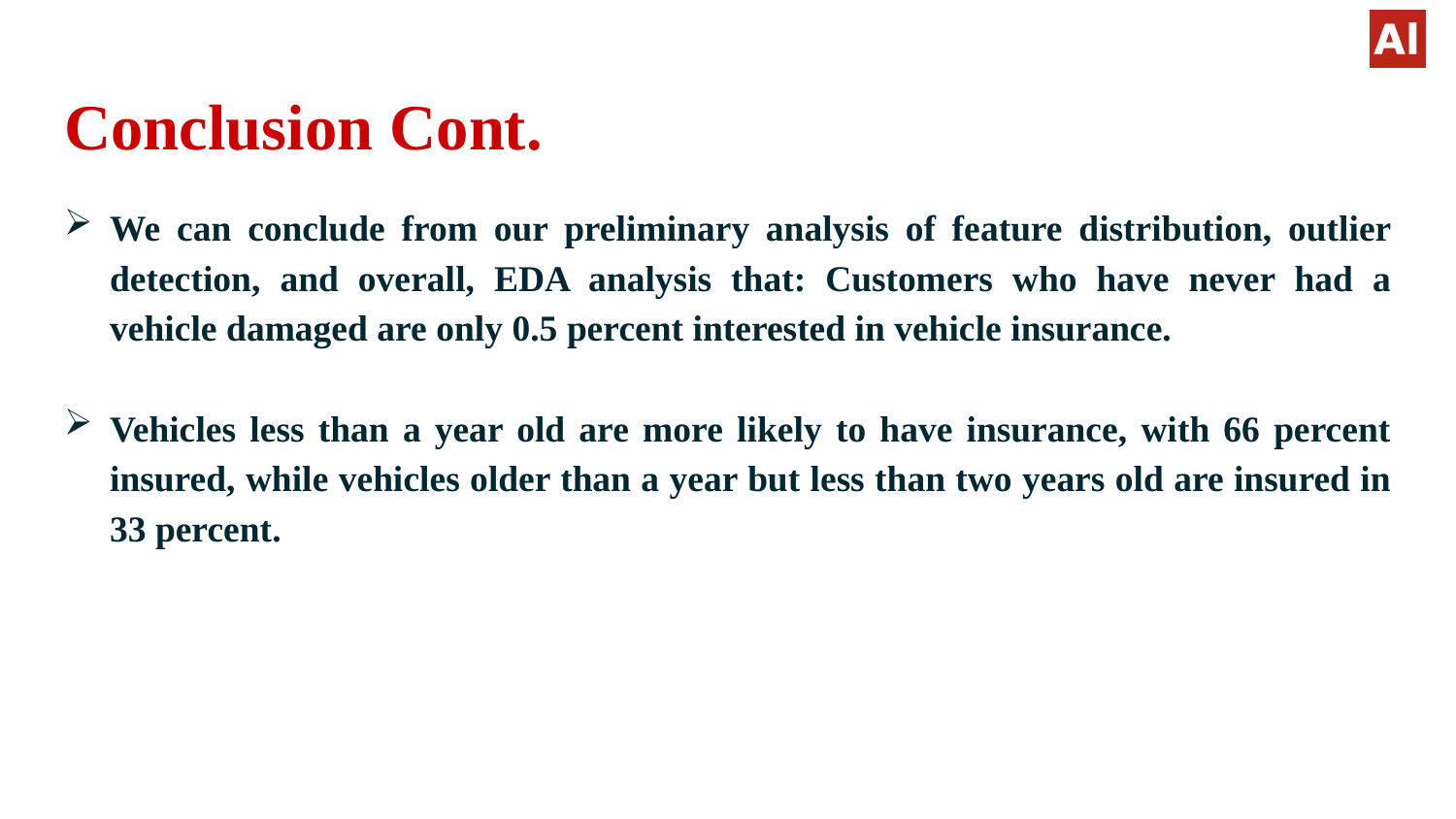

# Conclusion Cont.
We can conclude from our preliminary analysis of feature distribution, outlier detection, and overall, EDA analysis that: Customers who have never had a vehicle damaged are only 0.5 percent interested in vehicle insurance.

Vehicles less than a year old are more likely to have insurance, with 66 percent insured, while vehicles older than a year but less than two years old are insured in 33 percent.